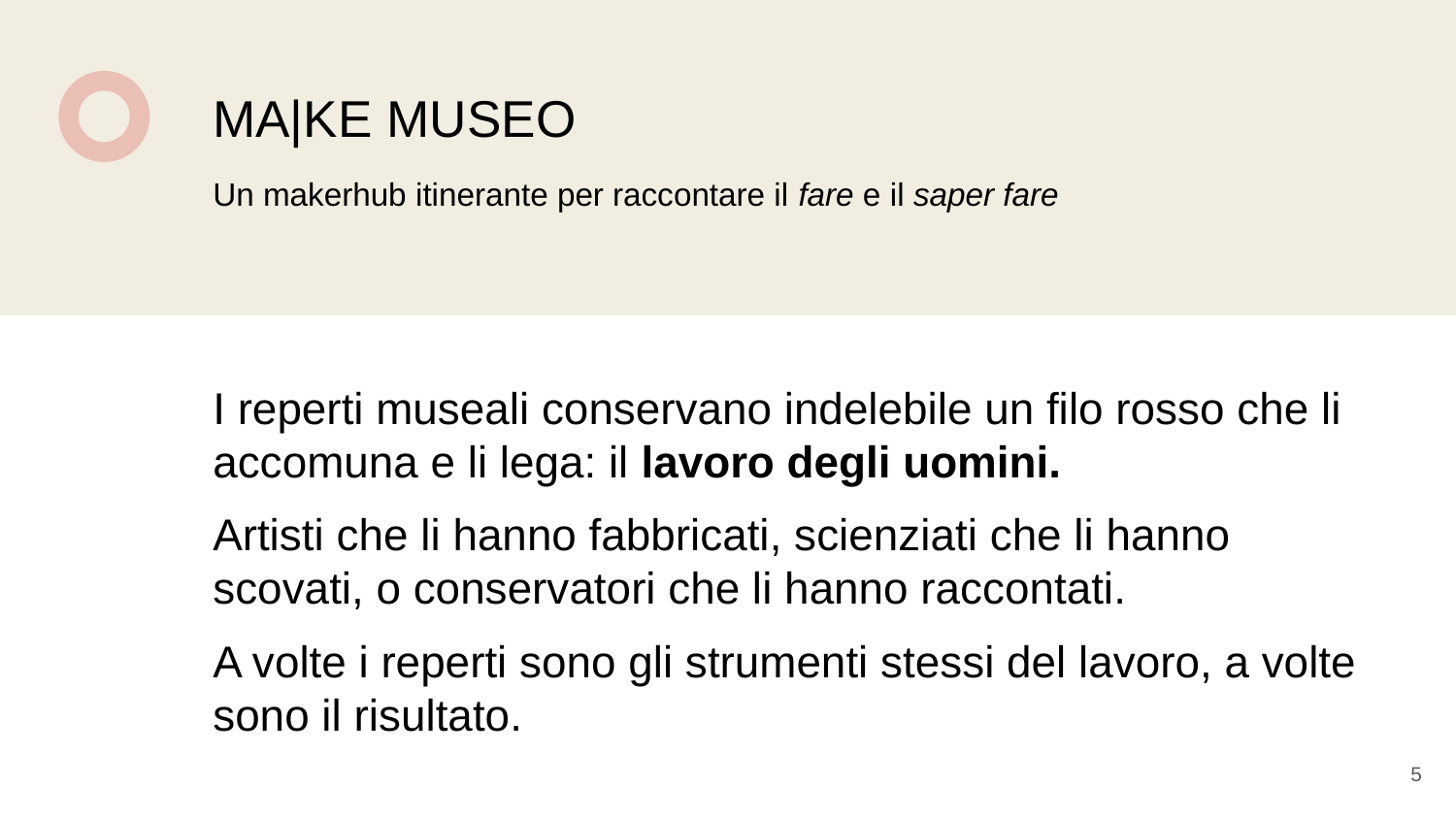

# MA|KE MUSEO
Un makerhub itinerante per raccontare il fare e il saper fare
I reperti museali conservano indelebile un filo rosso che li accomuna e li lega: il lavoro degli uomini.
Artisti che li hanno fabbricati, scienziati che li hanno scovati, o conservatori che li hanno raccontati.
A volte i reperti sono gli strumenti stessi del lavoro, a volte sono il risultato.
5